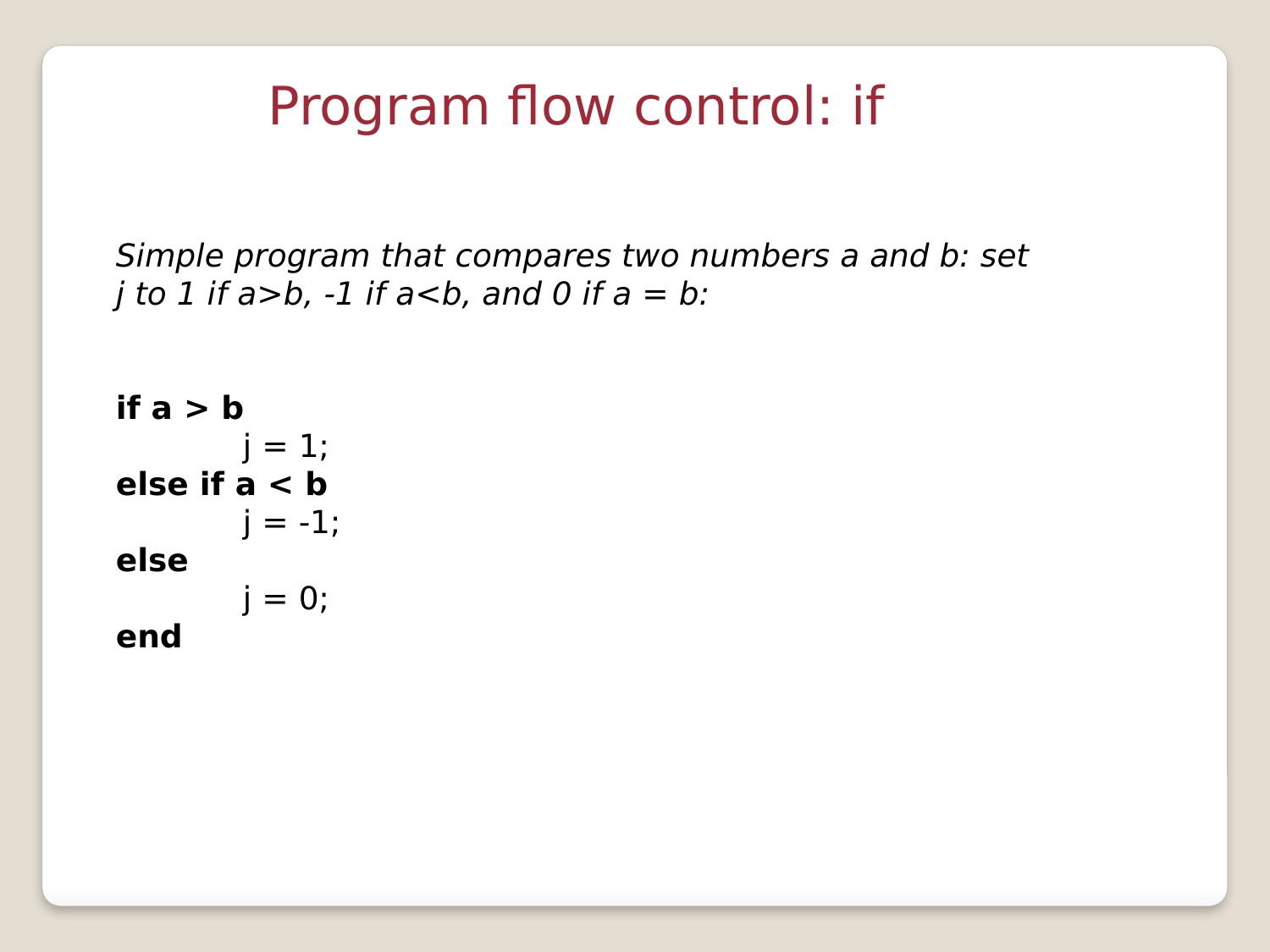

Program flow control: if
Simple program that compares two numbers a and b: set
j to 1 if a>b, -1 if a<b, and 0 if a = b:

if a > b
	j = 1;
else if a < b
	j = -1;
else
	j = 0;
end